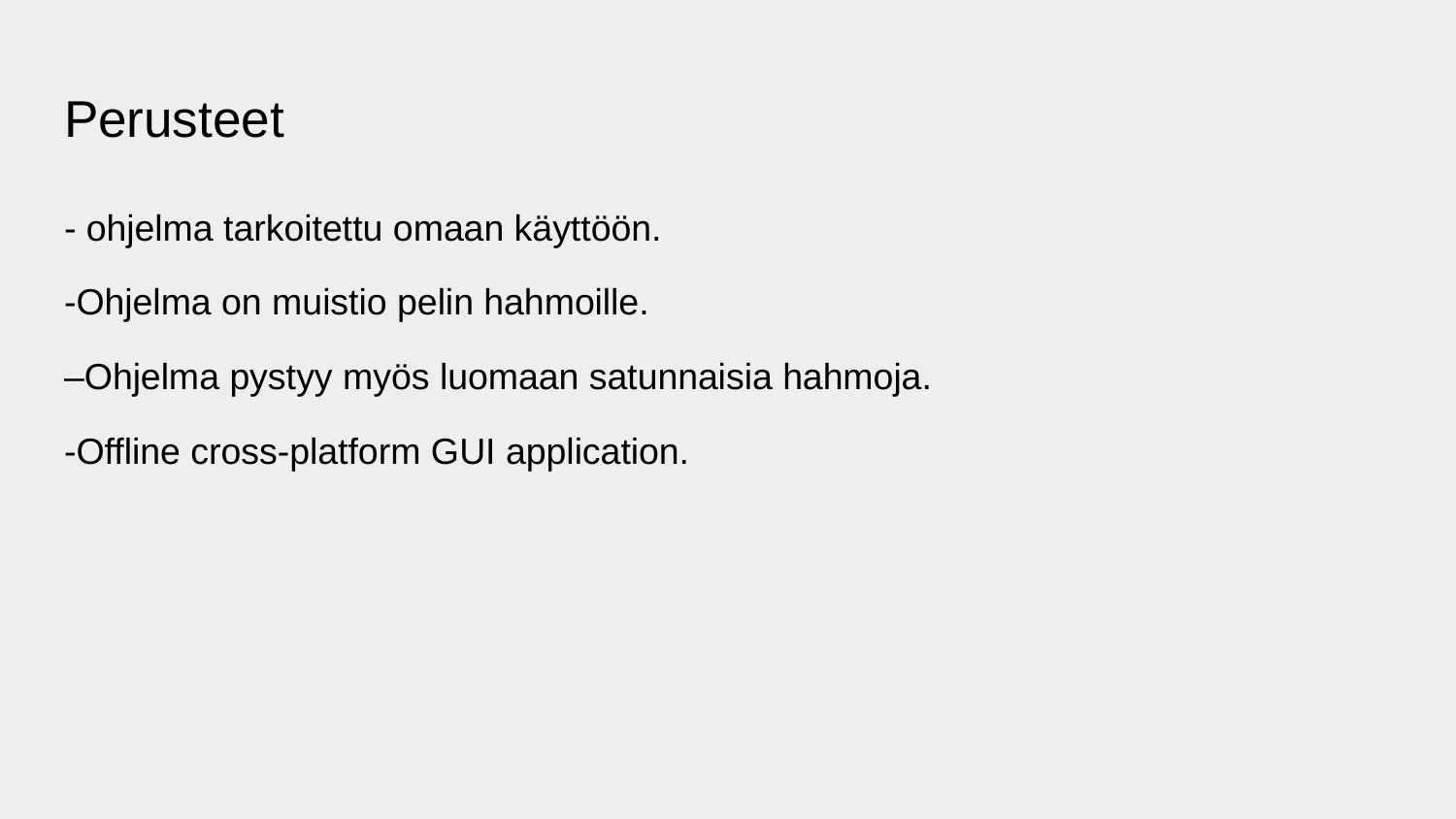

# Perusteet
- ohjelma tarkoitettu omaan käyttöön.
-Ohjelma on muistio pelin hahmoille.
–Ohjelma pystyy myös luomaan satunnaisia hahmoja.
-Offline cross-platform GUI application.